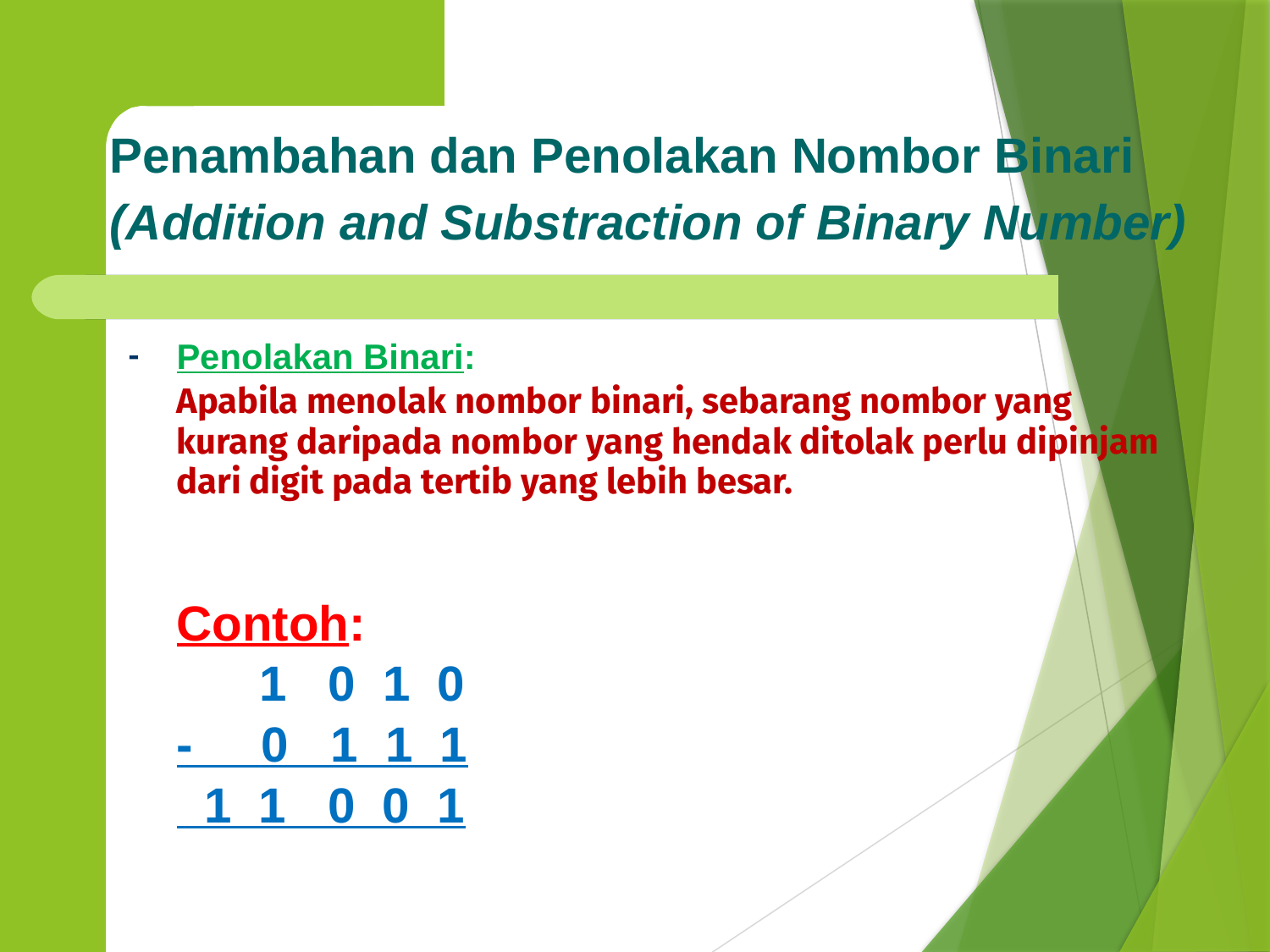

Penambahan dan Penolakan Nombor Binari
(Addition and Substraction of Binary Number)

−
Penolakan Binari:
Apabila menolak nombor binari, sebarang nombor yang kurang daripada nombor yang hendak ditolak perlu dipinjam dari digit pada tertib yang lebih besar.

Contoh:
      1   0  1  0
-     0   1  1  1
  1  1   0  0  1